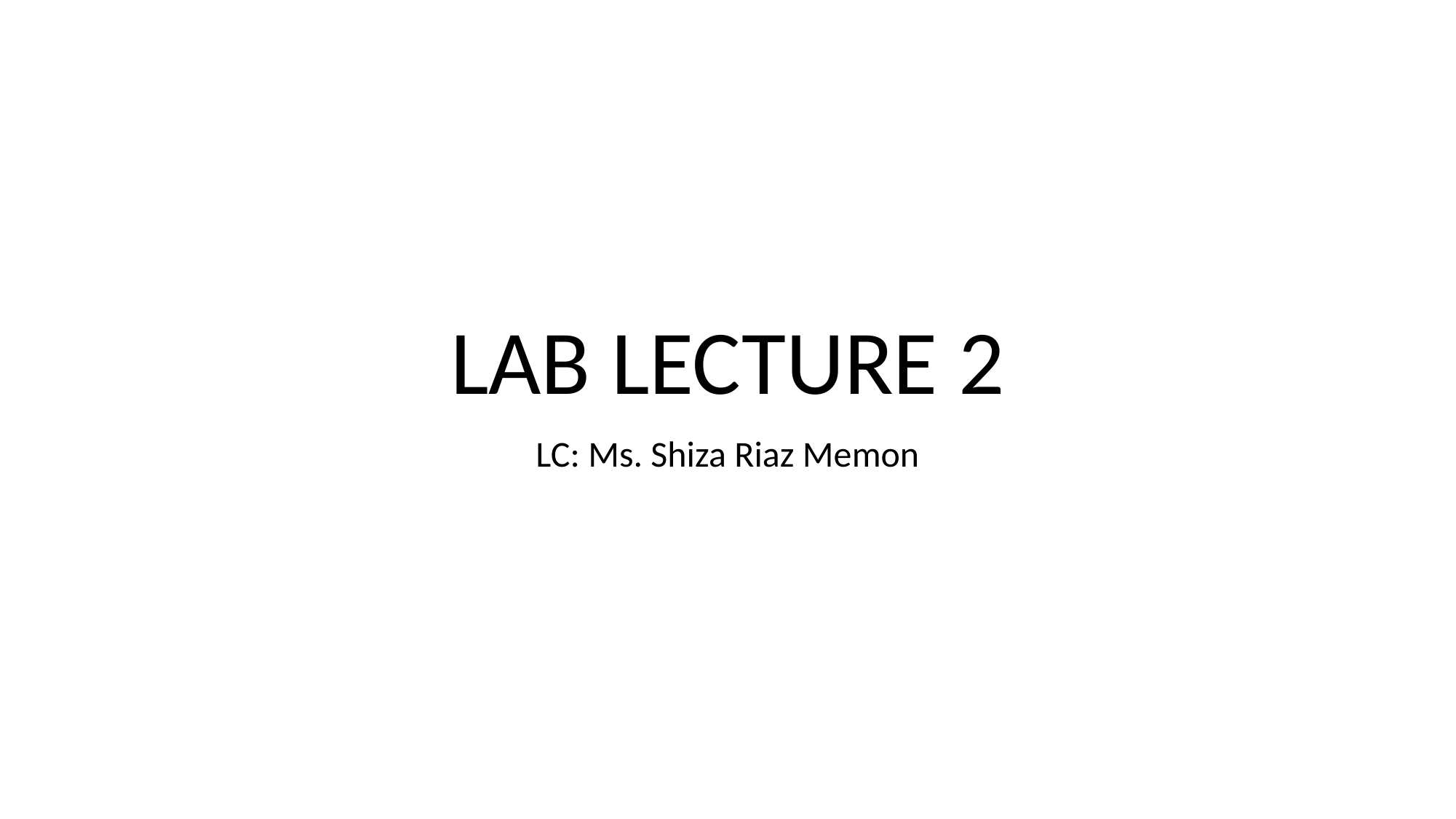

# LAB LECTURE 2
LC: Ms. Shiza Riaz Memon